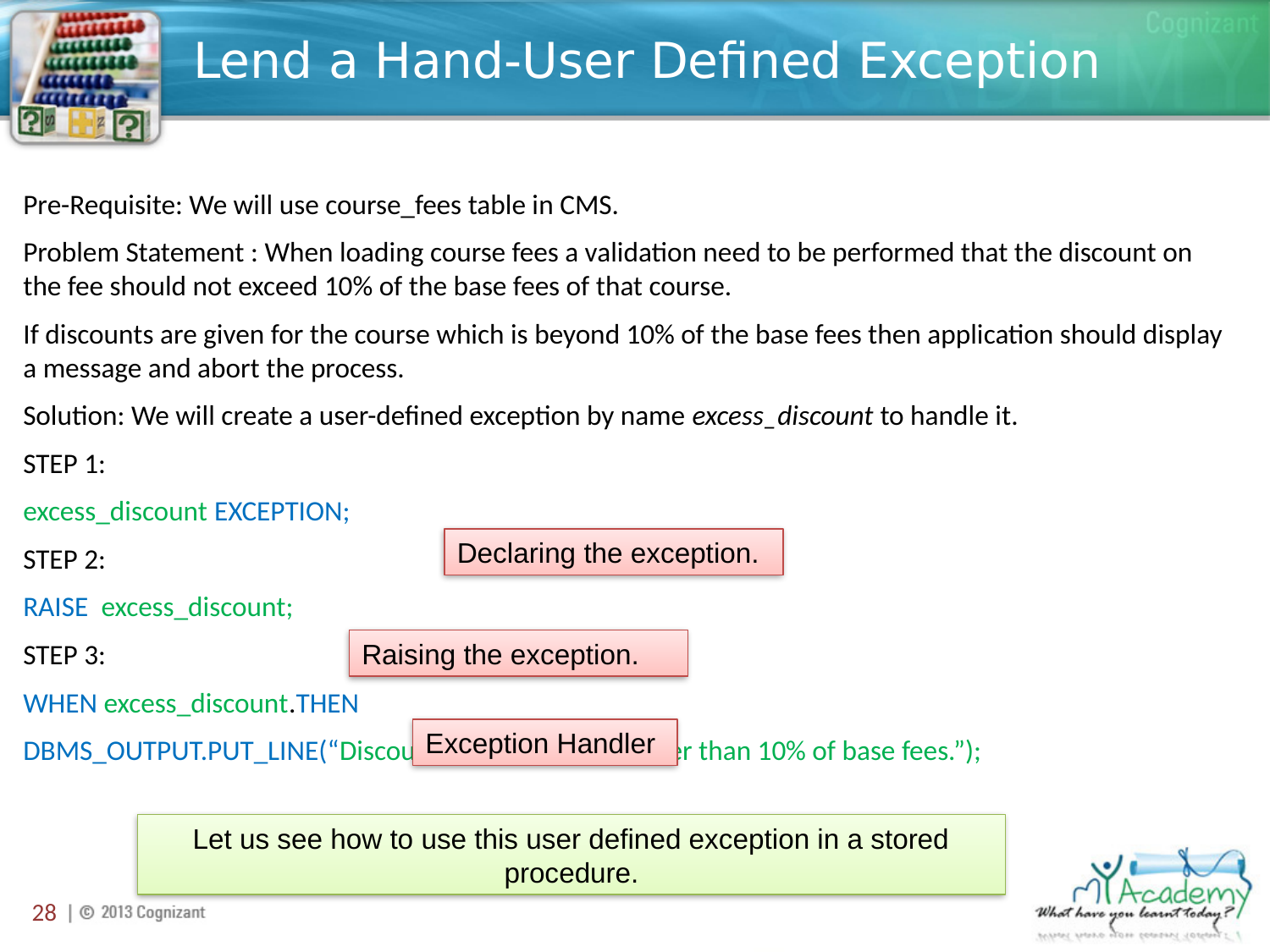

# Lend a Hand-User Defined Exception
Pre-Requisite: We will use course_fees table in CMS.
Problem Statement : When loading course fees a validation need to be performed that the discount on the fee should not exceed 10% of the base fees of that course.
If discounts are given for the course which is beyond 10% of the base fees then application should display a message and abort the process.
Solution: We will create a user-defined exception by name excess_discount to handle it.
STEP 1:
excess_discount EXCEPTION;
STEP 2:
RAISE  excess_discount;
STEP 3:
WHEN excess_discount.THEN
DBMS_OUTPUT.PUT_LINE(“Discount should not be greater than 10% of base fees.”);
Declaring the exception.
Raising the exception.
Exception Handler
Let us see how to use this user defined exception in a stored procedure.
28